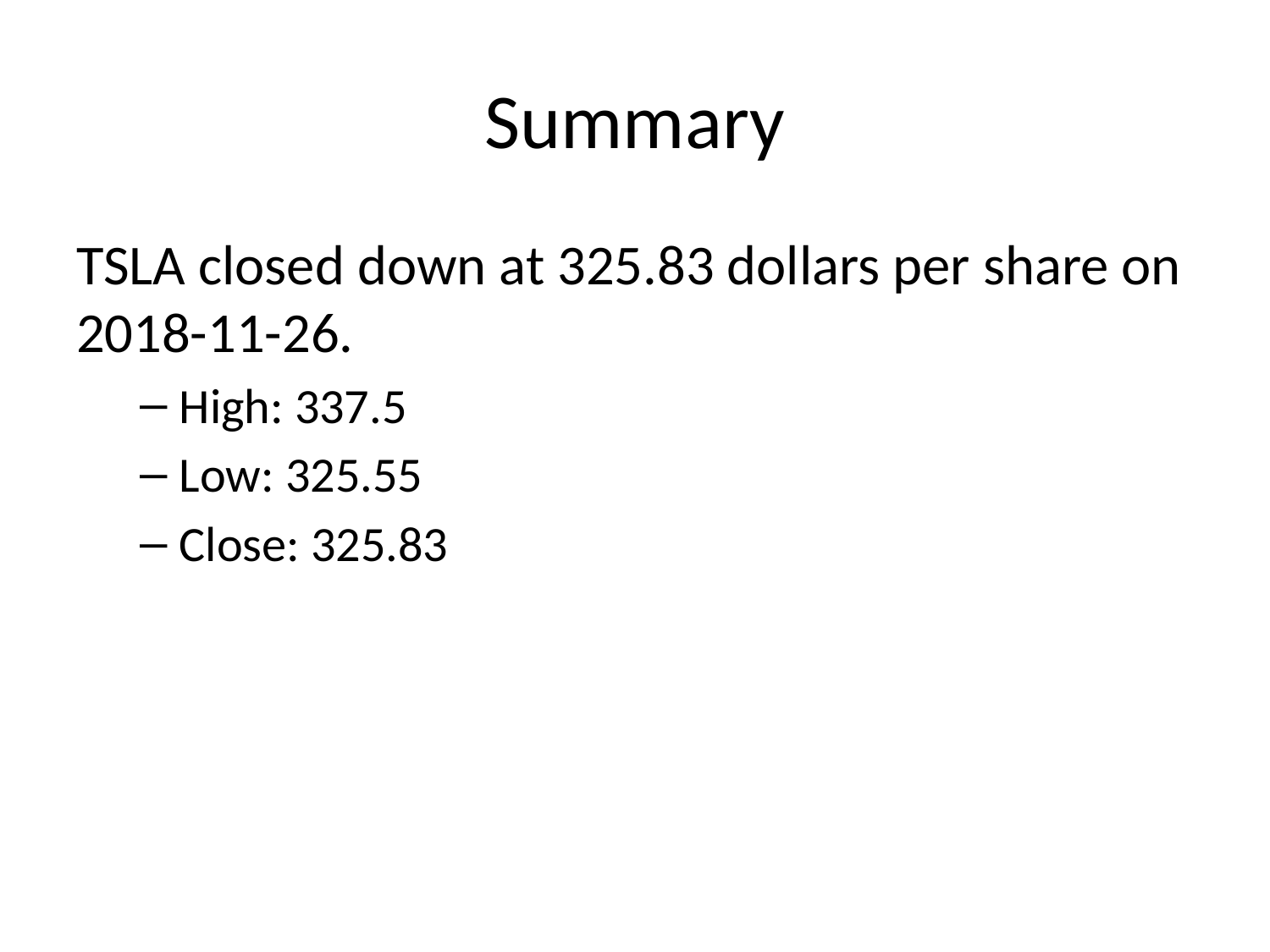

# Summary
TSLA closed down at 325.83 dollars per share on 2018-11-26.
High: 337.5
Low: 325.55
Close: 325.83